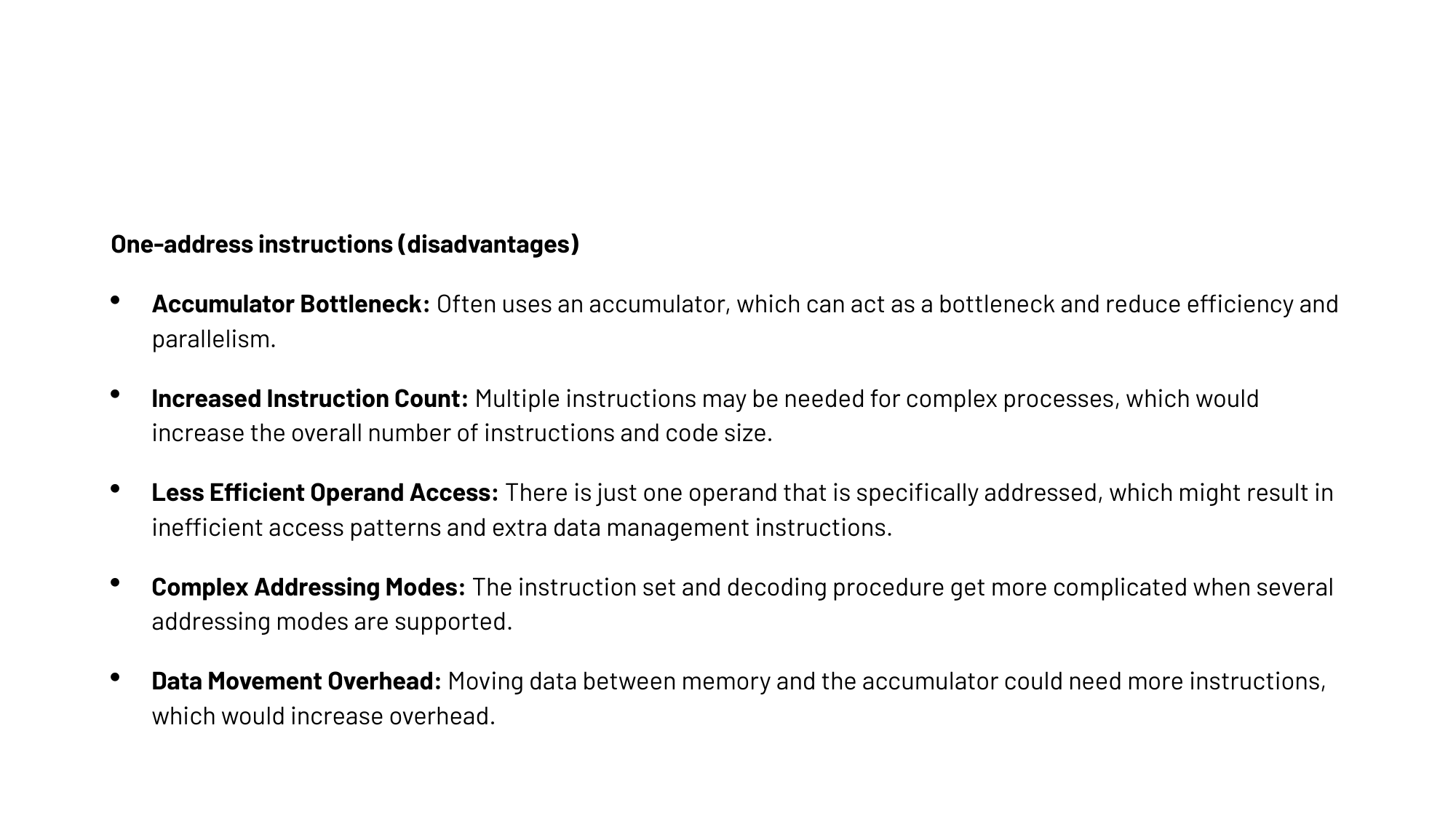

#
One-address instructions (disadvantages)
Accumulator Bottleneck: Often uses an accumulator, which can act as a bottleneck and reduce efficiency and parallelism.
Increased Instruction Count: Multiple instructions may be needed for complex processes, which would increase the overall number of instructions and code size.
Less Efficient Operand Access: There is just one operand that is specifically addressed, which might result in inefficient access patterns and extra data management instructions.
Complex Addressing Modes: The instruction set and decoding procedure get more complicated when several addressing modes are supported.
Data Movement Overhead: Moving data between memory and the accumulator could need more instructions, which would increase overhead.